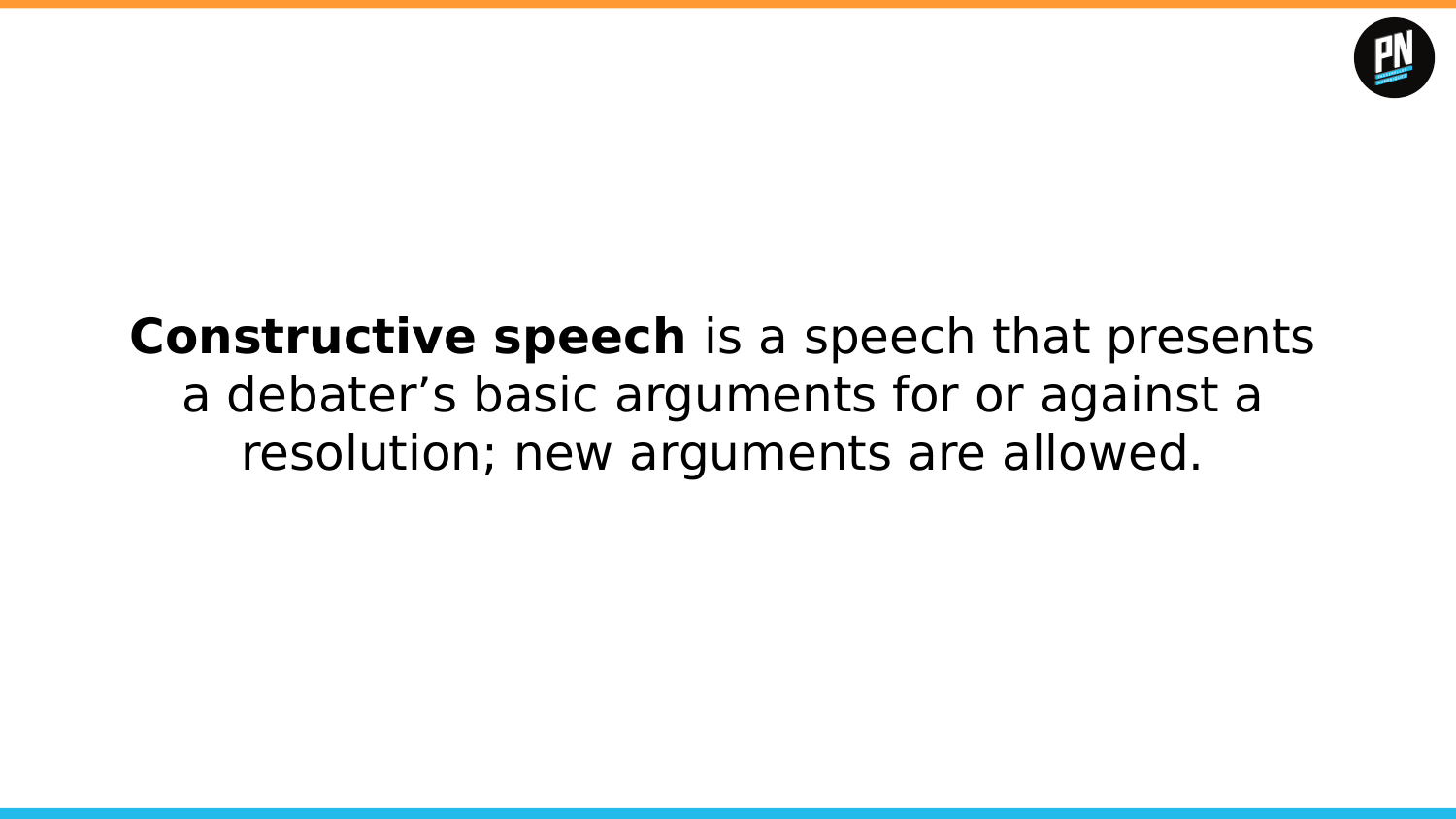

# Constructive speech is a speech that presents a debater’s basic arguments for or against a resolution; new arguments are allowed.